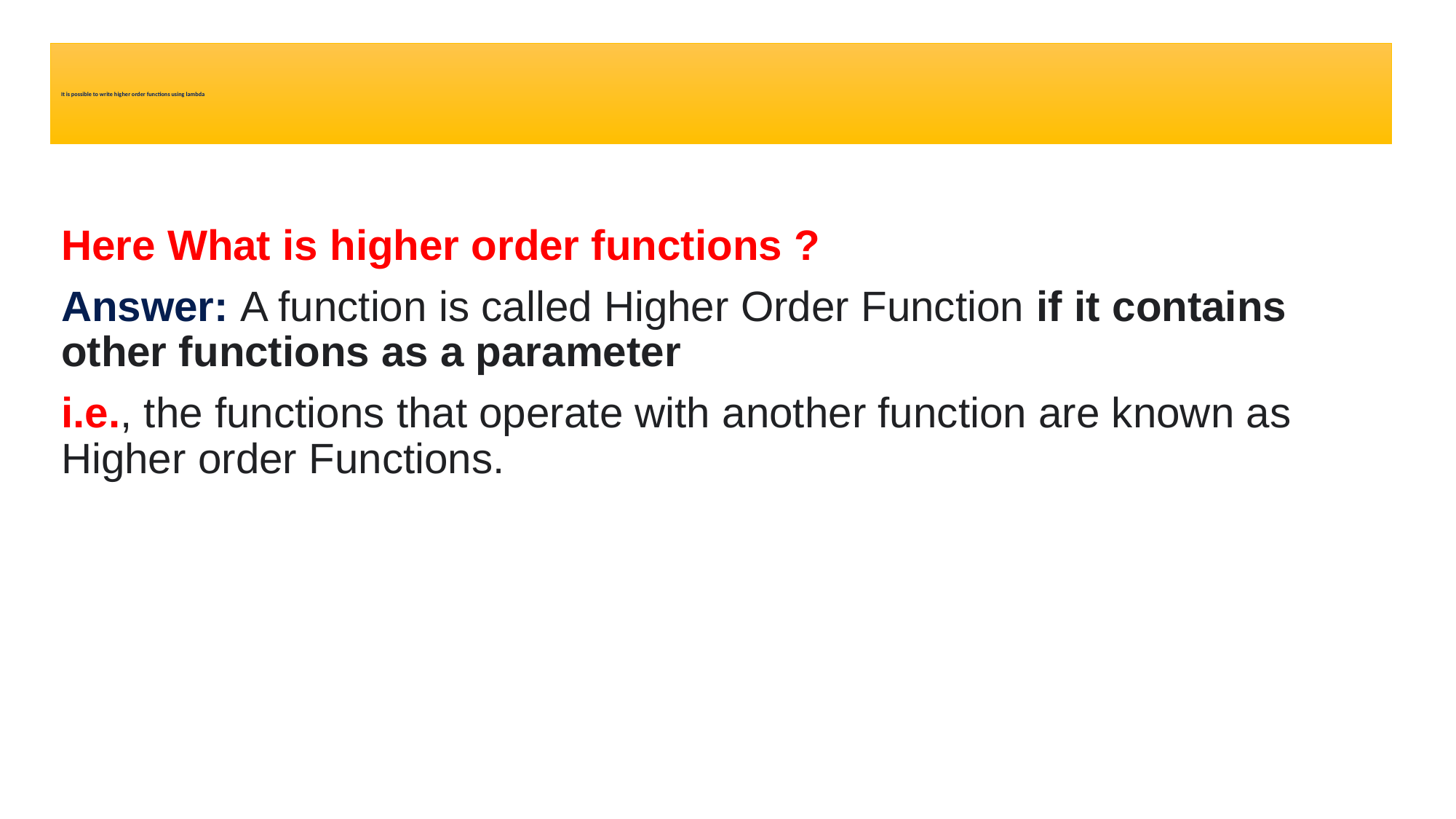

# It is possible to write higher order functions using lambda

Here What is higher order functions ?
Answer: A function is called Higher Order Function if it contains other functions as a parameter
i.e., the functions that operate with another function are known as Higher order Functions.